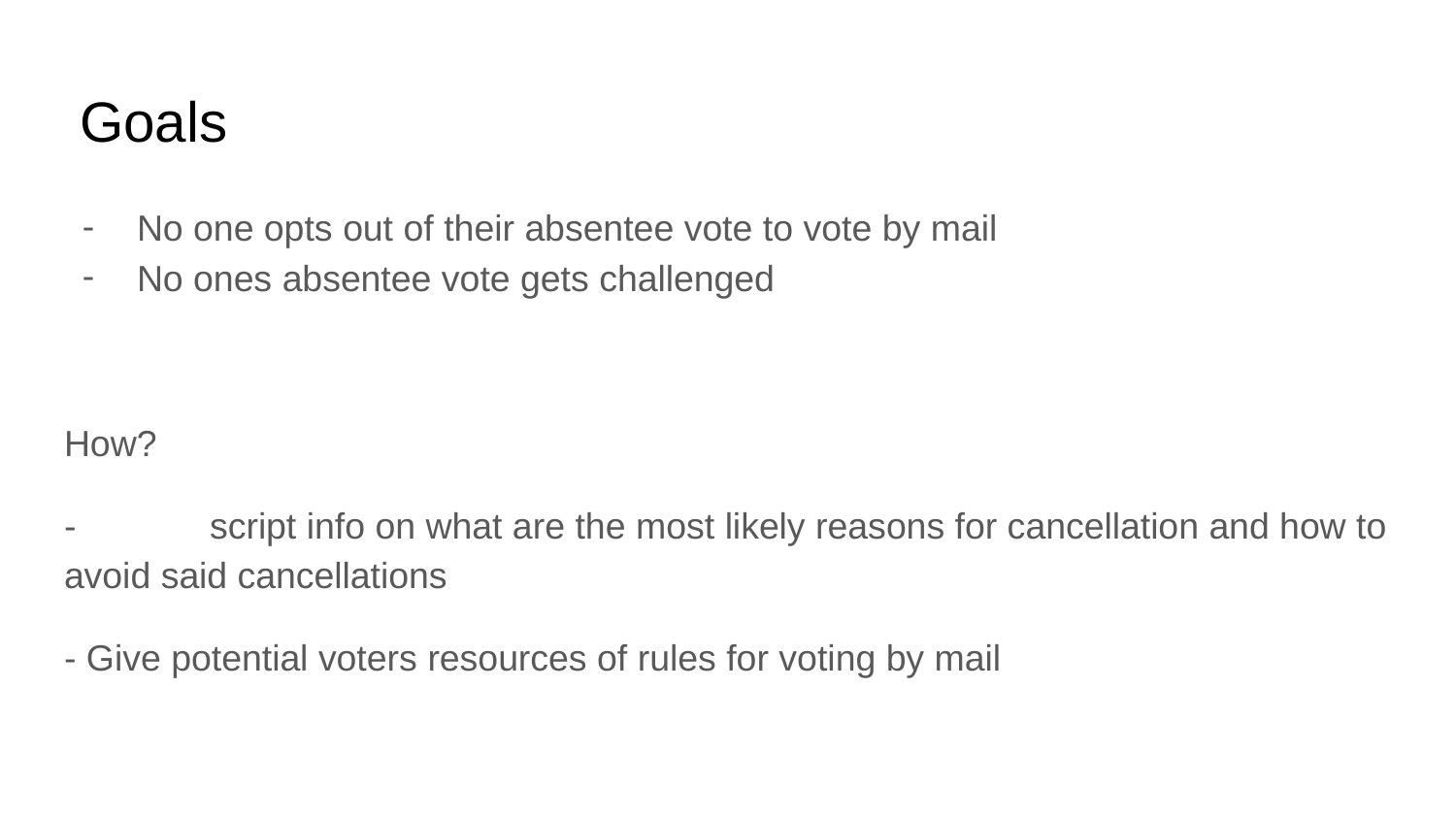

# Goals
No one opts out of their absentee vote to vote by mail
No ones absentee vote gets challenged

How?
-	script info on what are the most likely reasons for cancellation and how to avoid said cancellations
- Give potential voters resources of rules for voting by mail